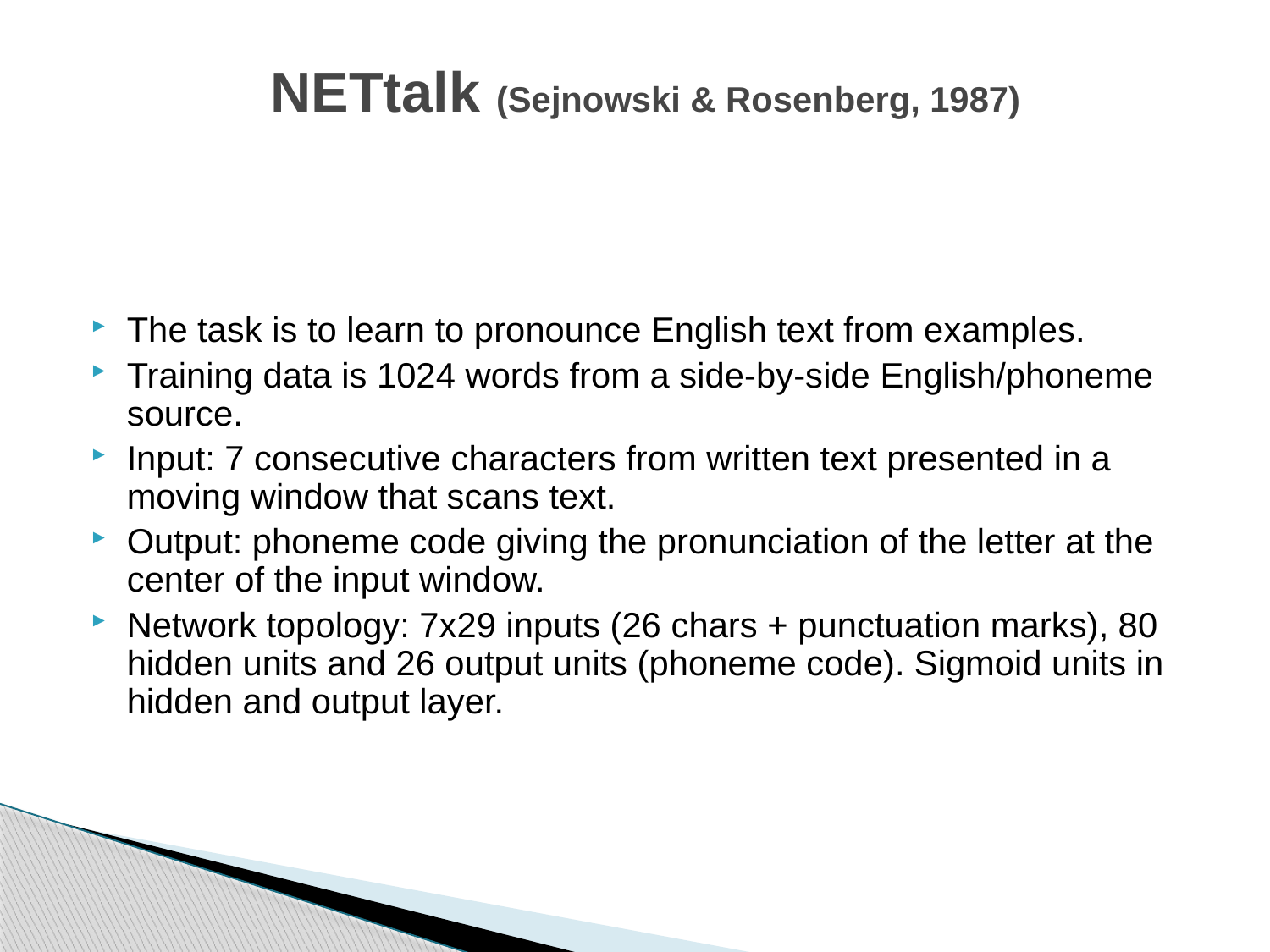

# NETtalk (Sejnowski & Rosenberg, 1987)
The task is to learn to pronounce English text from examples.
Training data is 1024 words from a side-by-side English/phoneme source.
Input: 7 consecutive characters from written text presented in a moving window that scans text.
Output: phoneme code giving the pronunciation of the letter at the center of the input window.
Network topology: 7x29 inputs (26 chars + punctuation marks), 80 hidden units and 26 output units (phoneme code). Sigmoid units in hidden and output layer.